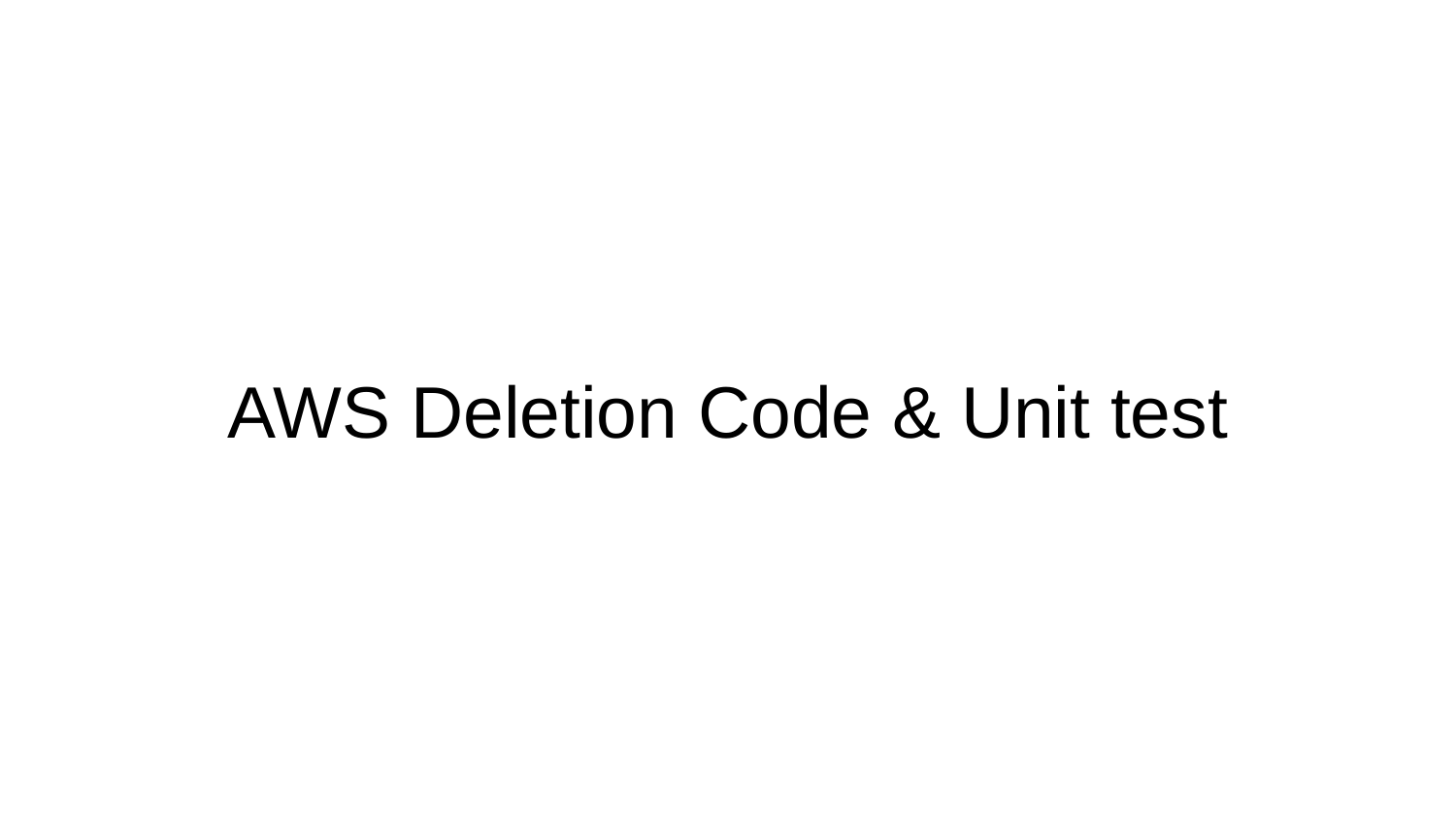

# AWS Deletion Code & Unit test